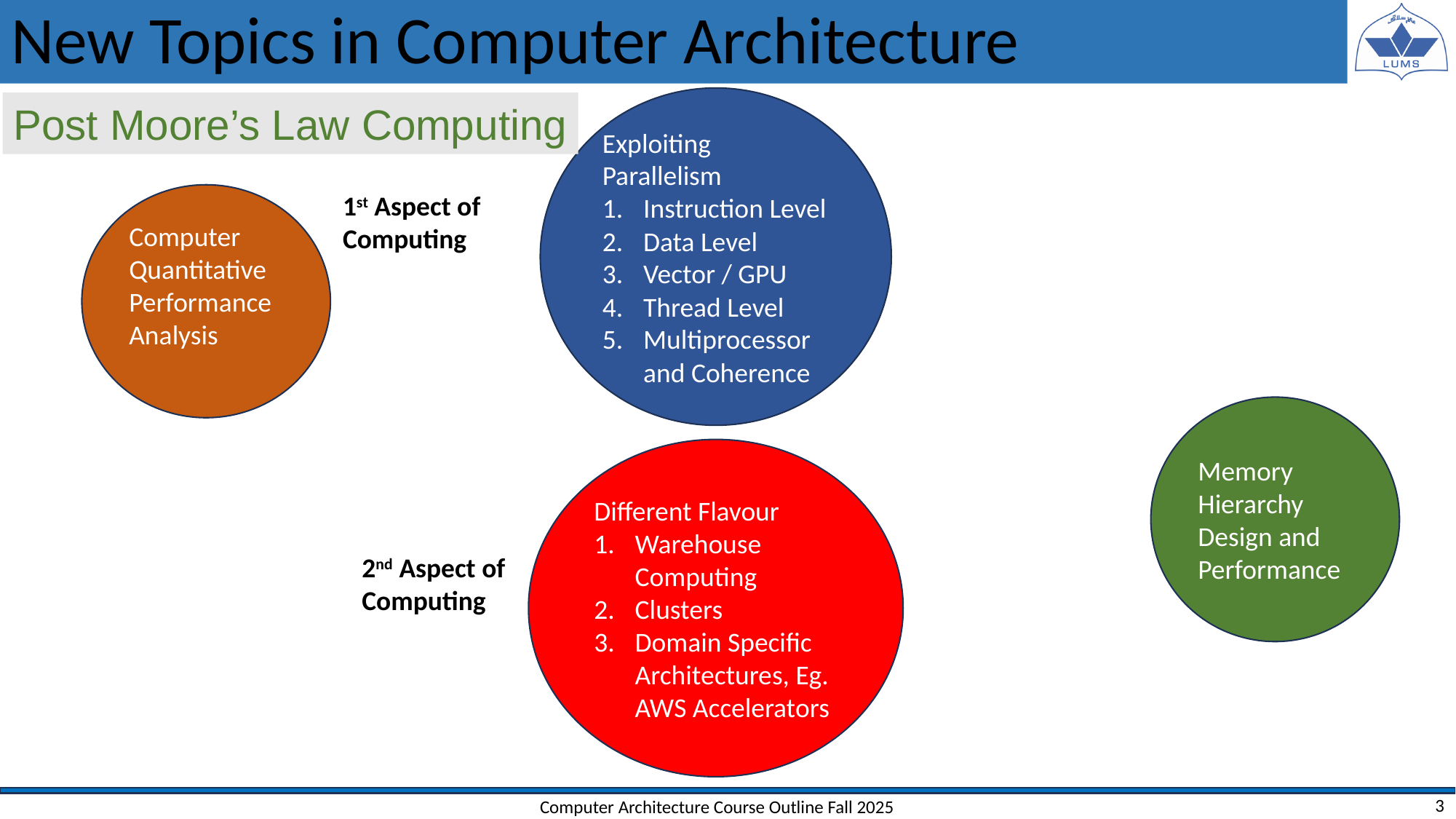

# New Topics in Computer Architecture
Exploiting Parallelism
Instruction Level
Data Level
Vector / GPU
Thread Level
Multiprocessor and Coherence
Post Moore’s Law Computing
1st Aspect of
Computing
Computer Quantitative
Performance Analysis

Memory Hierarchy Design and Performance
Different Flavour
Warehouse Computing
Clusters
Domain Specific Architectures, Eg. AWS Accelerators
2nd Aspect of
Computing
Computer Architecture Course Outline Fall 2025
3